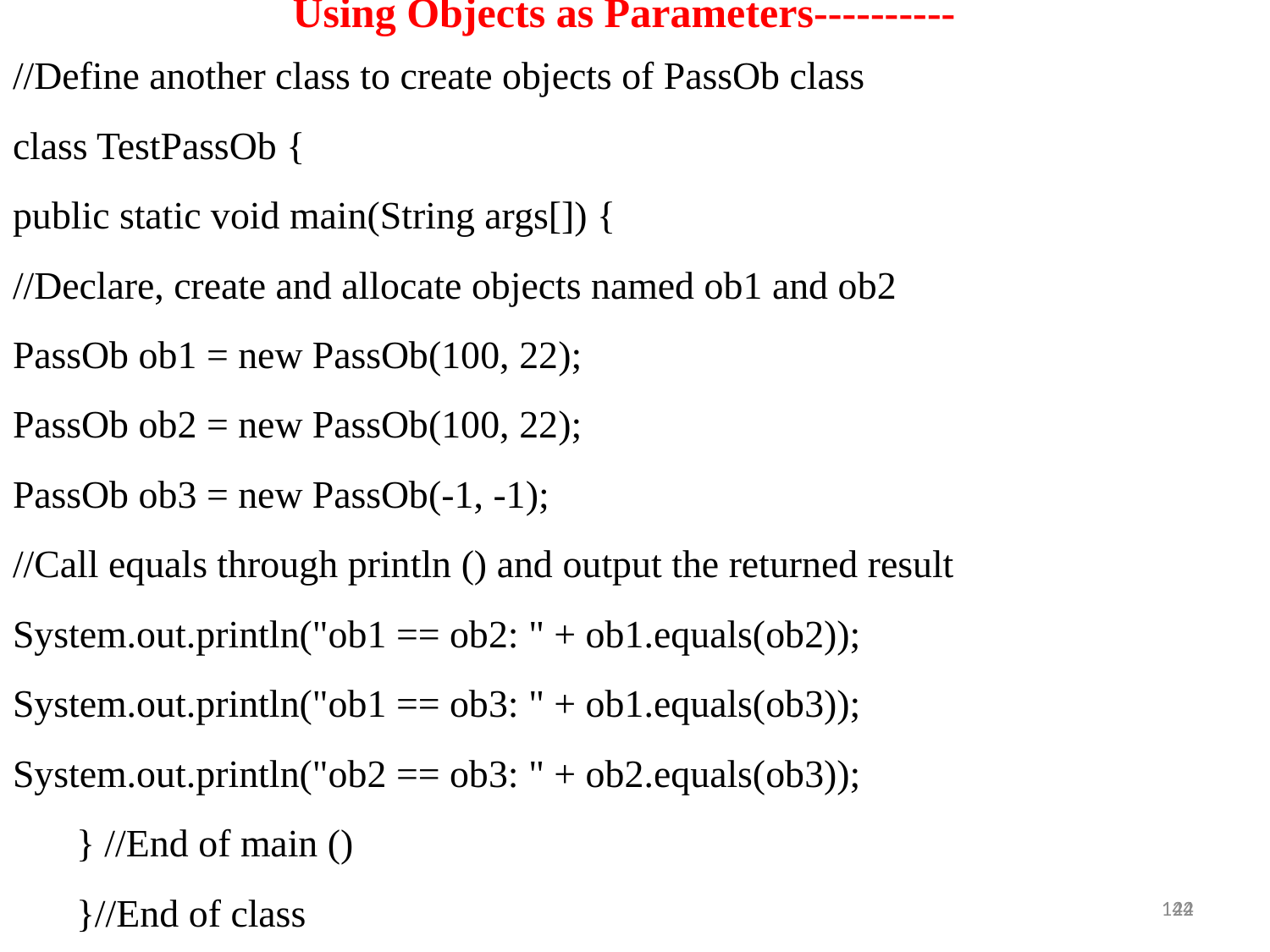

Using Objects as Parameters----------
//Define another class to create objects of PassOb class
class TestPassOb {
public static void main(String args[]) {
//Declare, create and allocate objects named ob1 and ob2
PassOb ob1 = new PassOb(100, 22);
PassOb ob2 = new PassOb(100, 22);
PassOb ob3 = new PassOb(-1, -1);
//Call equals through println () and output the returned result
System.out.println("ob1 == ob2: " + ob1.equals(ob2));
System.out.println("ob1 == ob3: " + ob1.equals(ob3));
System.out.println("ob2 == ob3: " + ob2.equals(ob3));
} //End of main ()
}//End of class

22
144